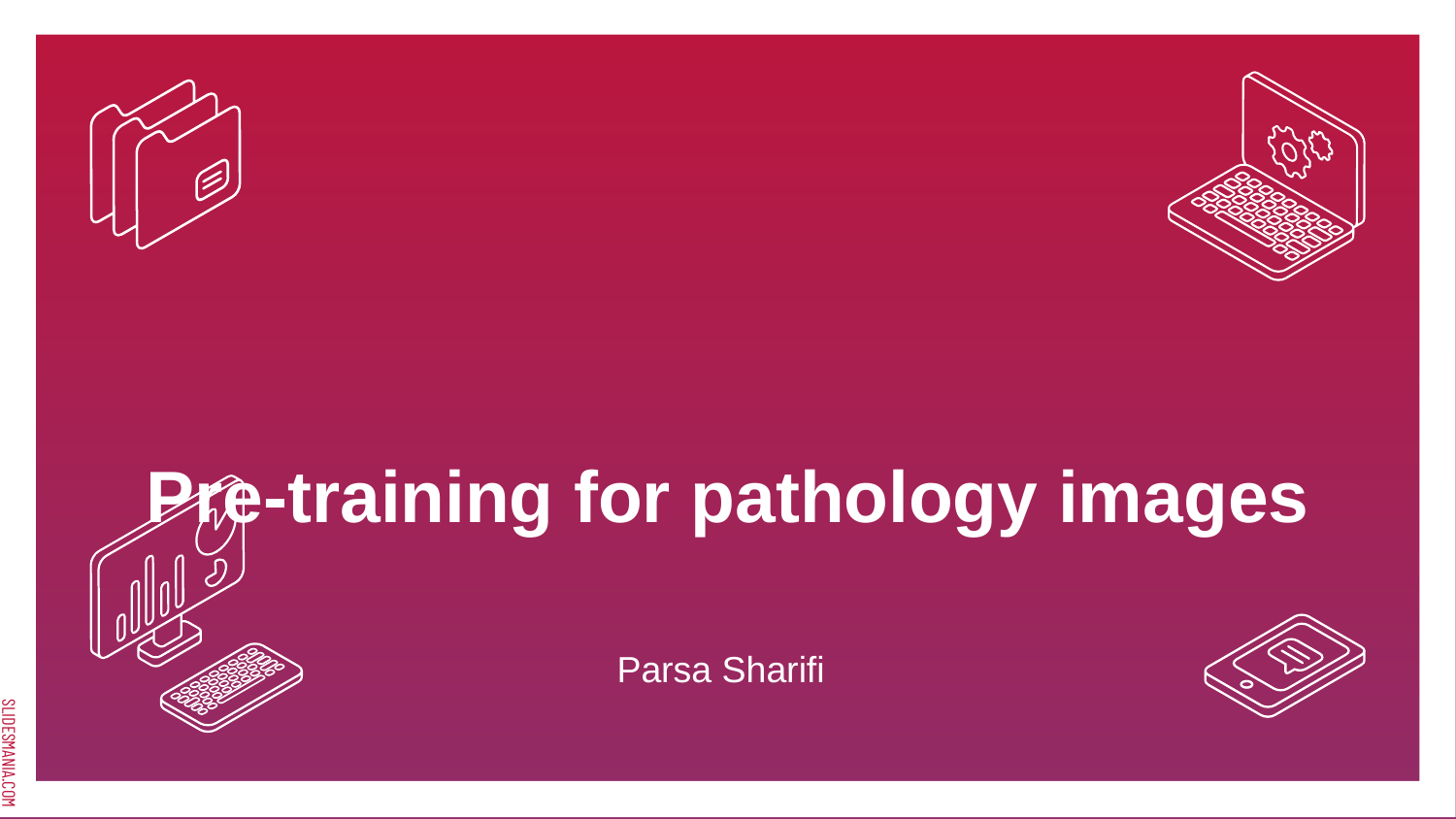

# Pre-training for pathology images
Parsa Sharifi